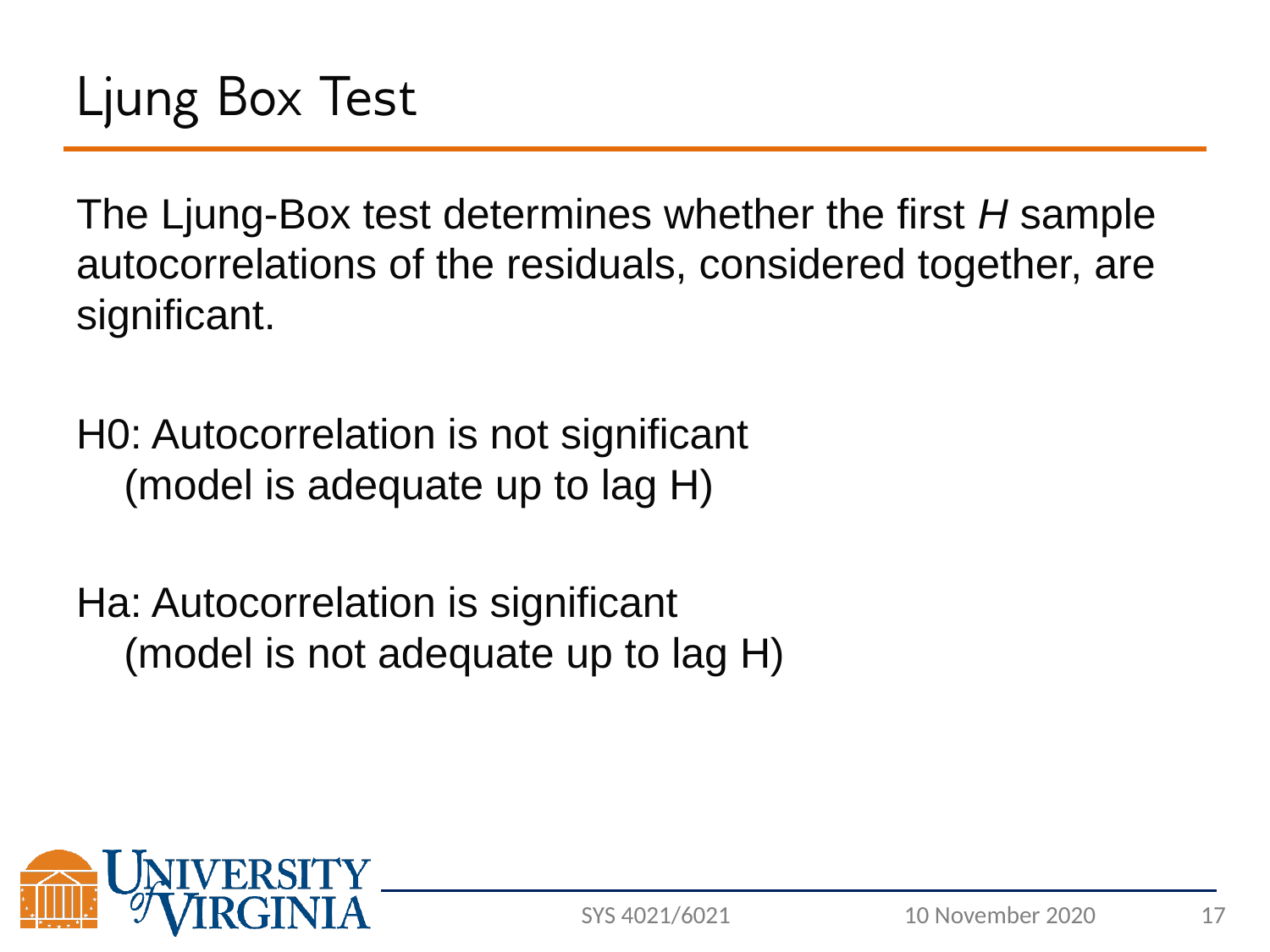

# Ljung Box Test
The Ljung-Box test determines whether the first H sample autocorrelations of the residuals, considered together, are significant.

H0: Autocorrelation is not significant
(model is adequate up to lag H)

Ha: Autocorrelation is significant
(model is not adequate up to lag H)